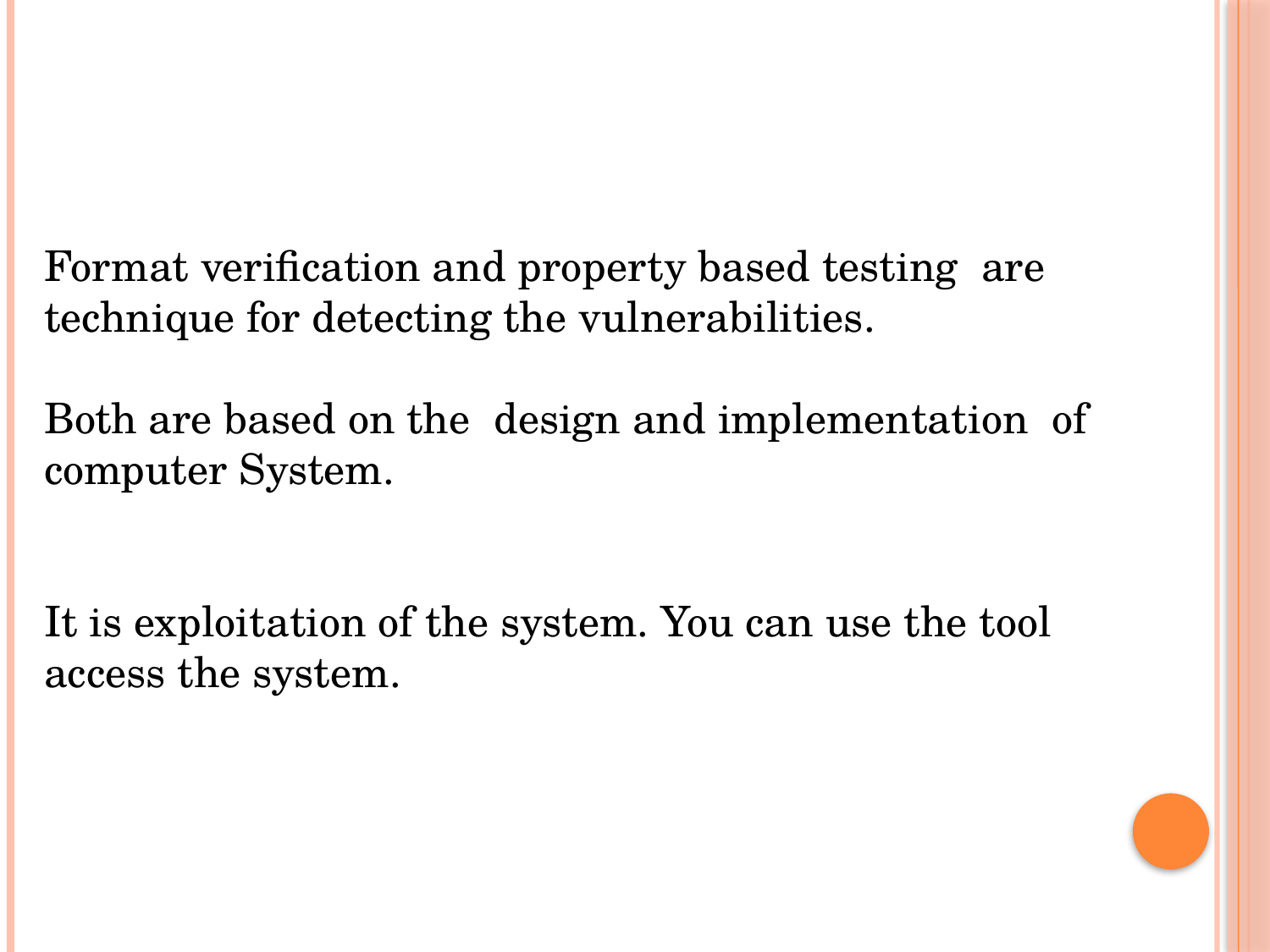

Format verification and property based testing  are technique for detecting the vulnerabilities.

Both are based on the  design and implementation  of  computer System.

It is exploitation of the system. You can use the tool access the system.